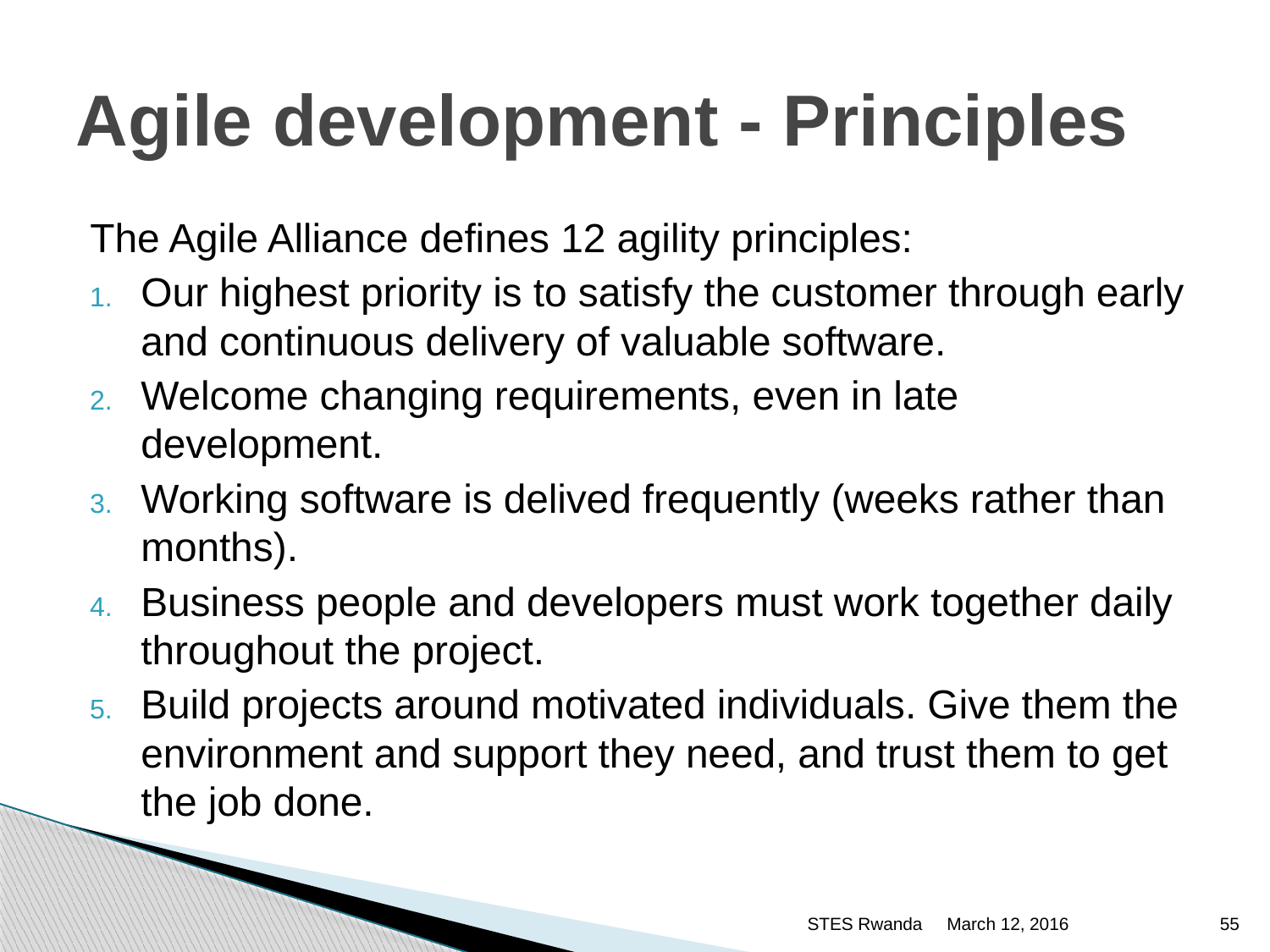

# Agile development - Principles
The Agile Alliance defines 12 agility principles:
Our highest priority is to satisfy the customer through early and continuous delivery of valuable software.
Welcome changing requirements, even in late development.
Working software is delived frequently (weeks rather than months).
Business people and developers must work together daily throughout the project.
Build projects around motivated individuals. Give them the environment and support they need, and trust them to get the job done.

STES Rwanda
March 12, 2016
55